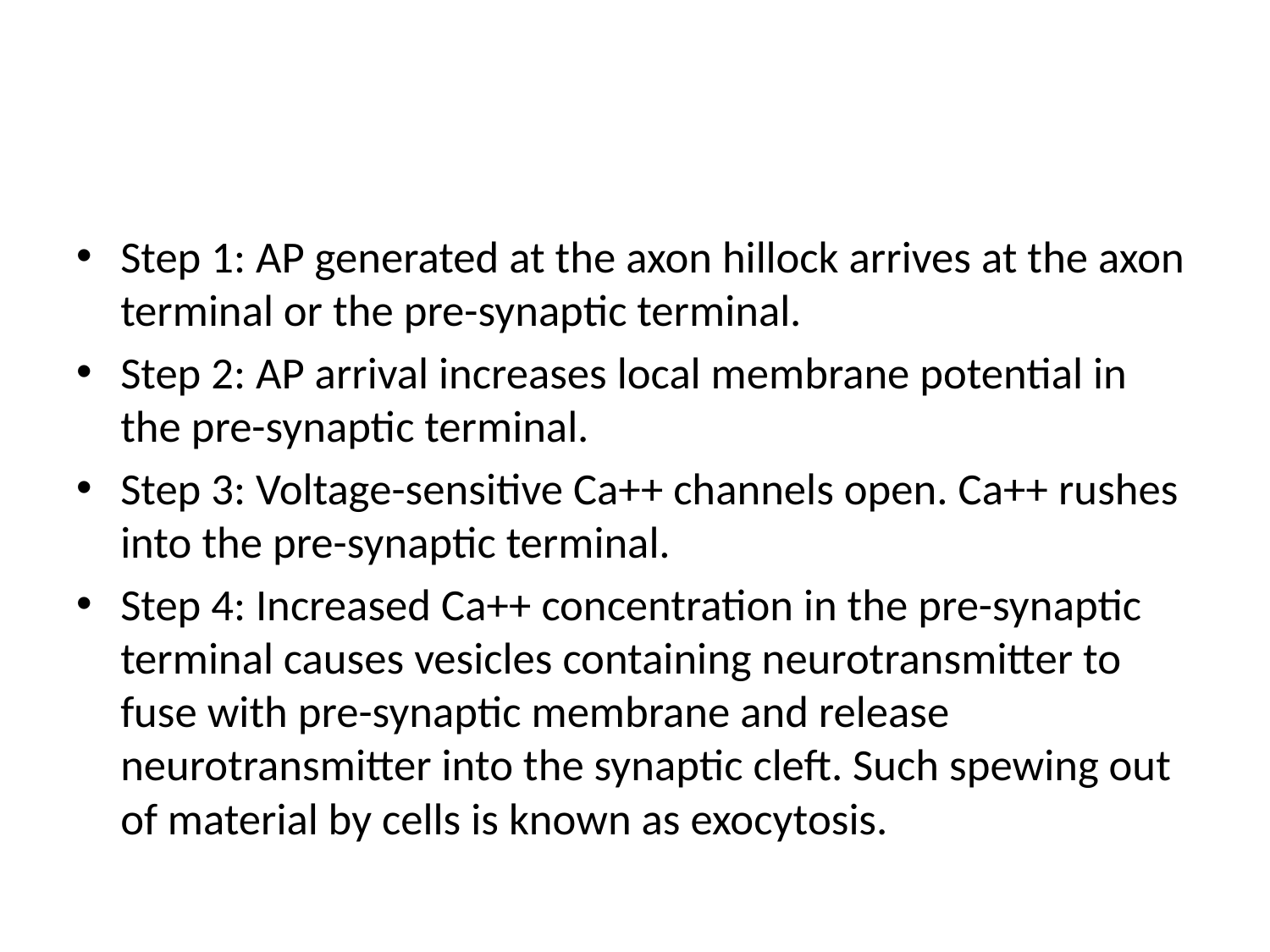

#
Step 1: AP generated at the axon hillock arrives at the axon terminal or the pre-synaptic terminal.
Step 2: AP arrival increases local membrane potential in the pre-synaptic terminal.
Step 3: Voltage-sensitive Ca++ channels open. Ca++ rushes into the pre-synaptic terminal.
Step 4: Increased Ca++ concentration in the pre-synaptic terminal causes vesicles containing neurotransmitter to fuse with pre-synaptic membrane and release neurotransmitter into the synaptic cleft. Such spewing out of material by cells is known as exocytosis.